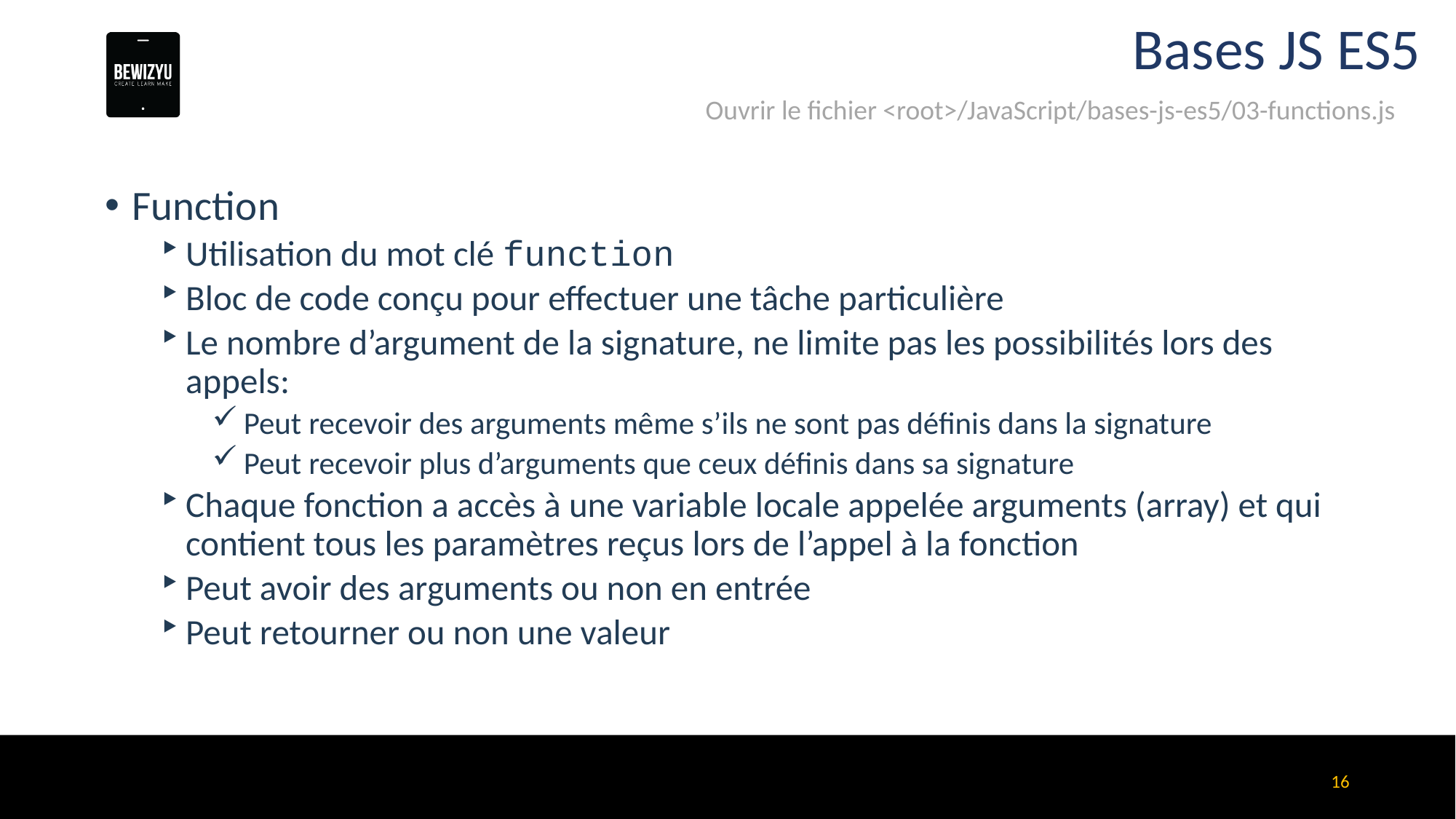

# Bases JS ES5
Ouvrir le fichier <root>/JavaScript/bases-js-es5/03-functions.js
Function
Utilisation du mot clé function
Bloc de code conçu pour effectuer une tâche particulière
Le nombre d’argument de la signature, ne limite pas les possibilités lors des appels:
Peut recevoir des arguments même s’ils ne sont pas définis dans la signature
Peut recevoir plus d’arguments que ceux définis dans sa signature
Chaque fonction a accès à une variable locale appelée arguments (array) et qui contient tous les paramètres reçus lors de l’appel à la fonction
Peut avoir des arguments ou non en entrée
Peut retourner ou non une valeur
16